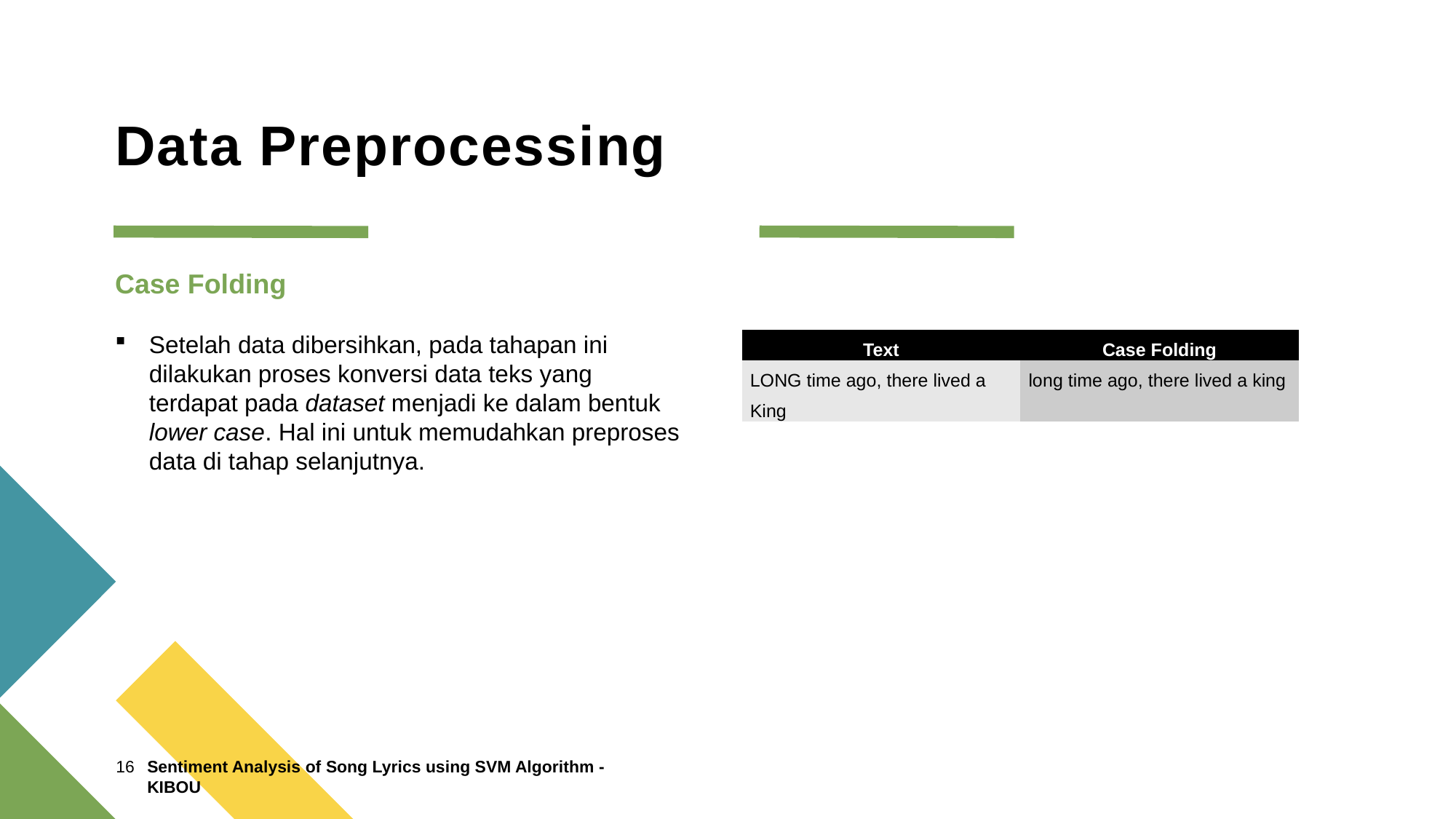

# Data Preprocessing
Case Folding
Setelah data dibersihkan, pada tahapan ini dilakukan proses konversi data teks yang terdapat pada dataset menjadi ke dalam bentuk lower case. Hal ini untuk memudahkan preproses data di tahap selanjutnya.
| Text | Case Folding |
| --- | --- |
| LONG time ago, there lived a King | long time ago, there lived a king |
16
Sentiment Analysis of Song Lyrics using SVM Algorithm - KIBOU